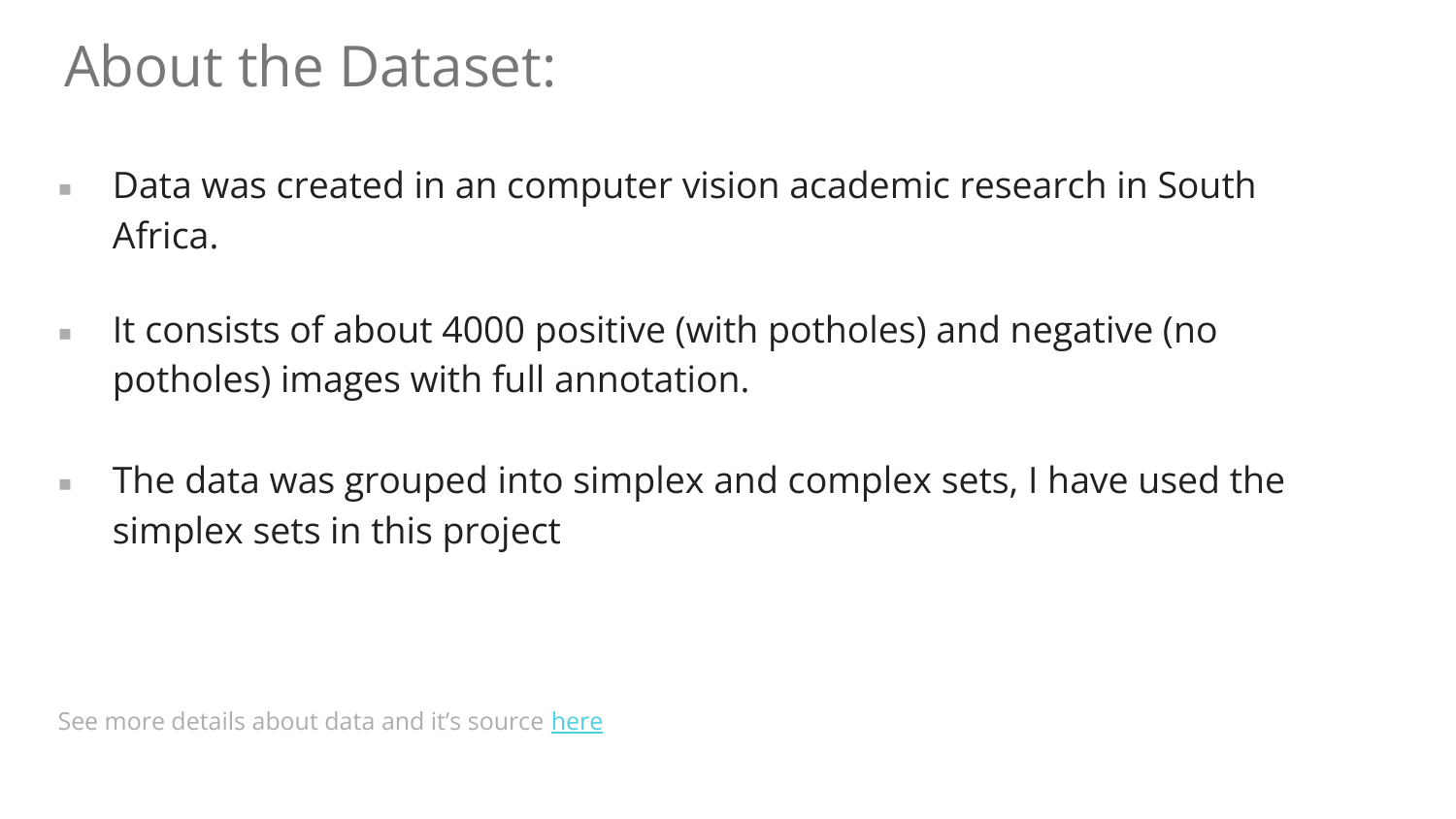

# About the Dataset:
Data was created in an computer vision academic research in South Africa.
It consists of about 4000 positive (with potholes) and negative (no potholes) images with full annotation.
The data was grouped into simplex and complex sets, I have used the simplex sets in this project

See more details about data and it’s source here